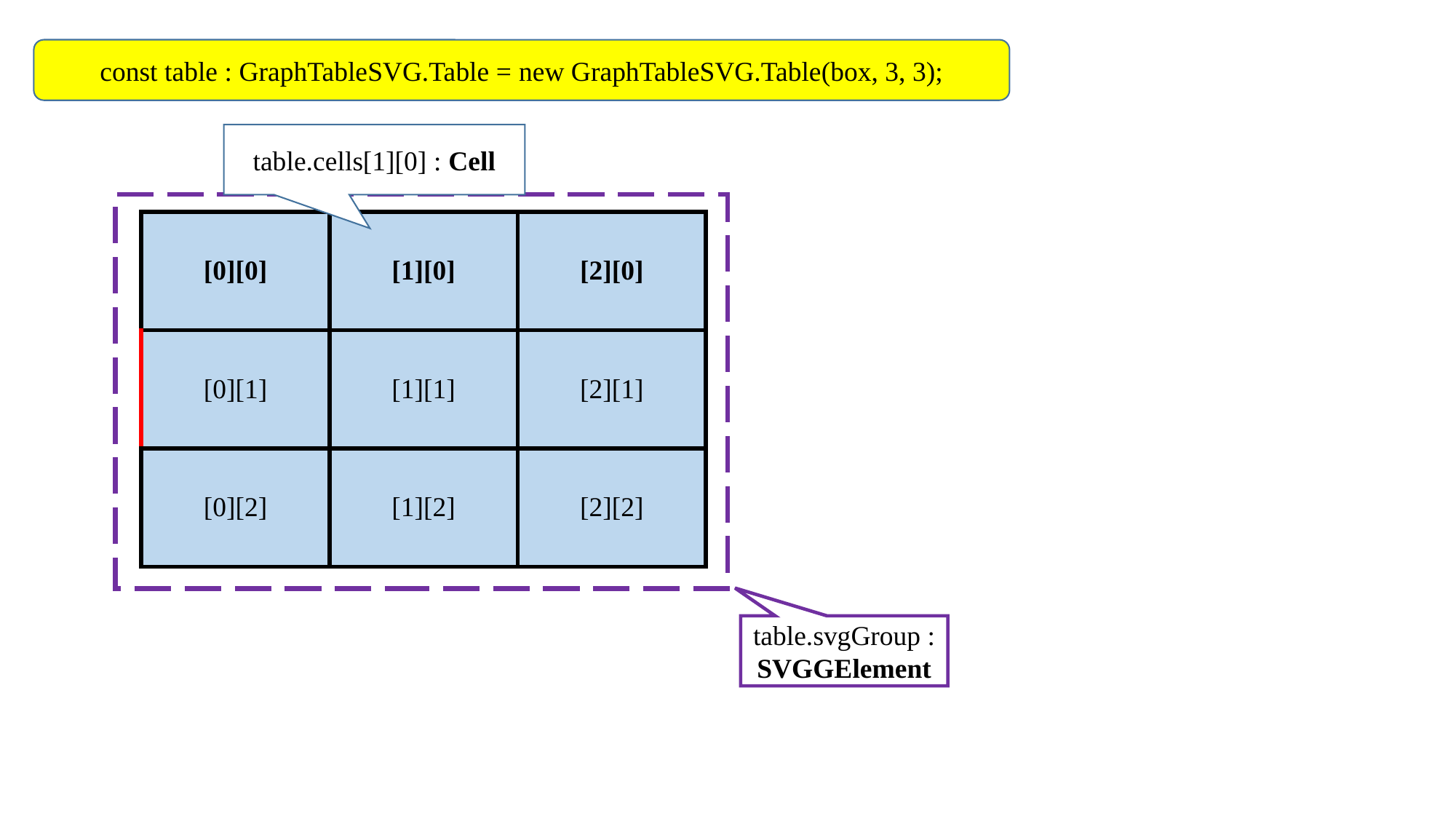

const table : GraphTableSVG.Table = new GraphTableSVG.Table(box, 3, 3);
table.cells[1][0] : Cell

| [0][0] | [1][0] | [2][0] |
| --- | --- | --- |
| [0][1] | [1][1] | [2][1] |
| [0][2] | [1][2] | [2][2] |
table.svgGroup : SVGGElement